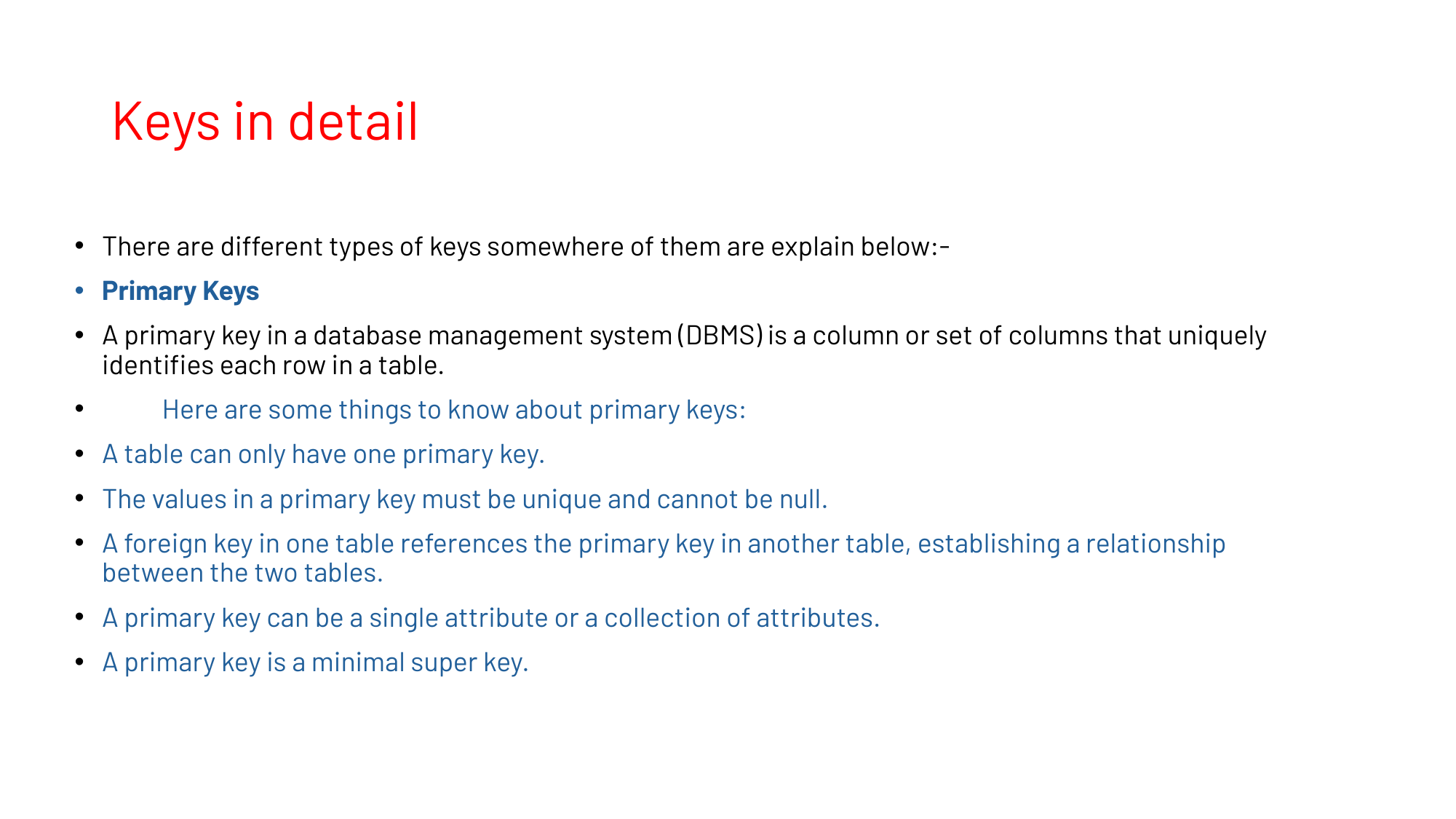

# Keys in detail
There are different types of keys somewhere of them are explain below:-
Primary Keys
A primary key in a database management system (DBMS) is a column or set of columns that uniquely identifies each row in a table.
           Here are some things to know about primary keys:
A table can only have one primary key.
The values in a primary key must be unique and cannot be null.
A foreign key in one table references the primary key in another table, establishing a relationship between the two tables.
A primary key can be a single attribute or a collection of attributes.
A primary key is a minimal super key.